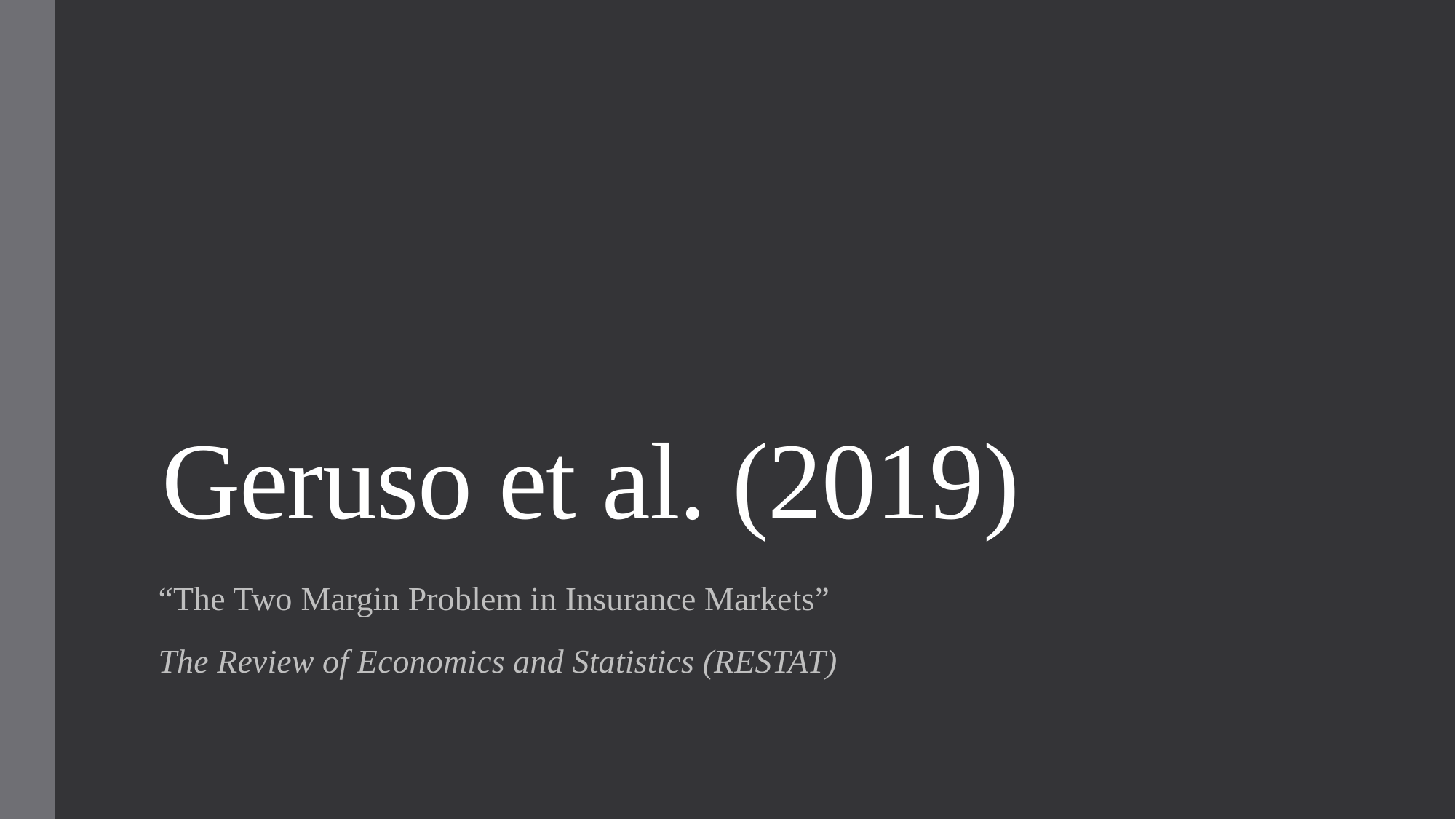

# Geruso et al. (2019)
“The Two Margin Problem in Insurance Markets”
The Review of Economics and Statistics (RESTAT)